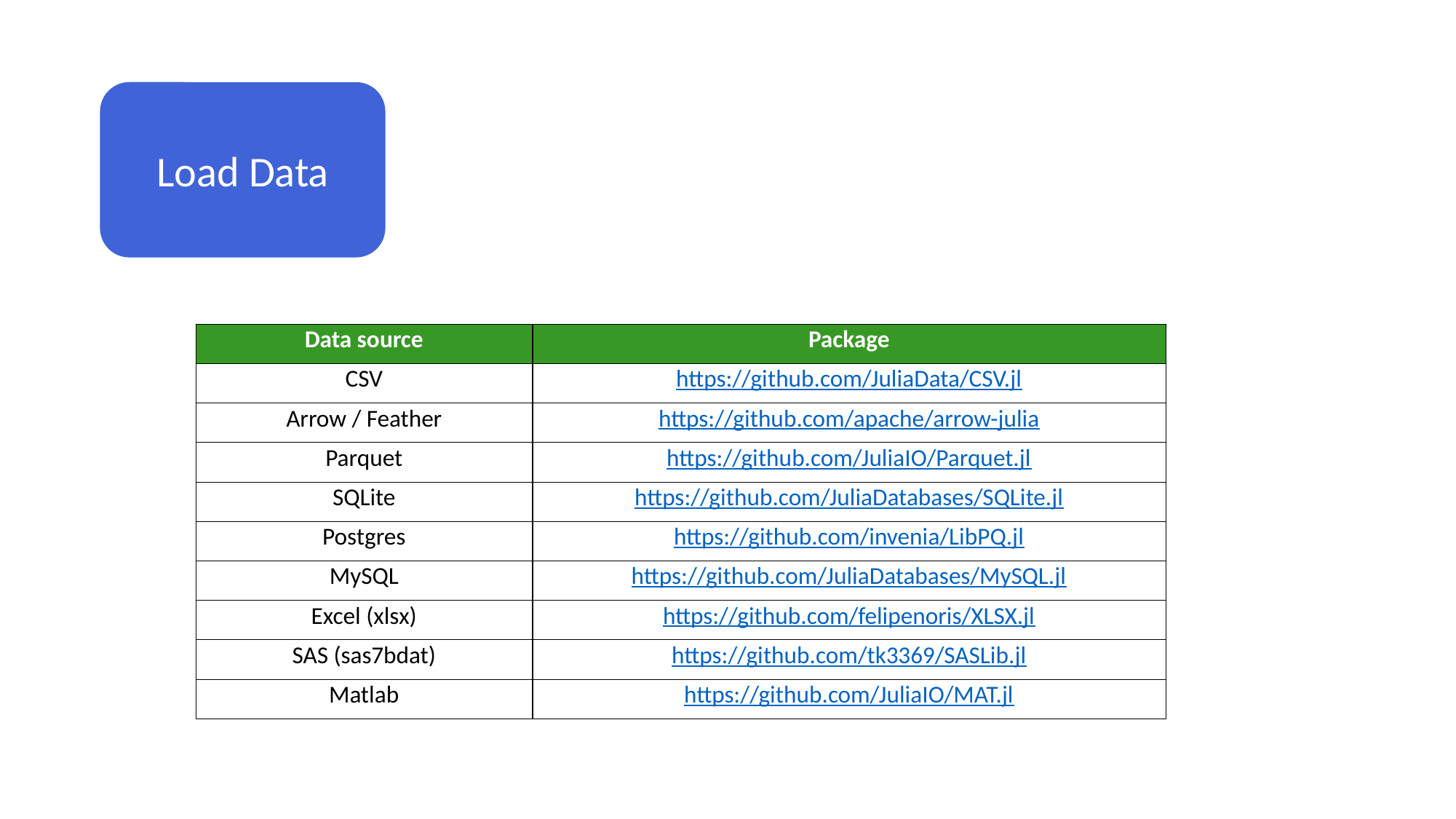

Load Data
| Data source | Package |
| --- | --- |
| CSV | https://github.com/JuliaData/CSV.jl |
| Arrow / Feather | https://github.com/apache/arrow-julia |
| Parquet | https://github.com/JuliaIO/Parquet.jl |
| SQLite | https://github.com/JuliaDatabases/SQLite.jl |
| Postgres | https://github.com/invenia/LibPQ.jl |
| MySQL | https://github.com/JuliaDatabases/MySQL.jl |
| Excel (xlsx) | https://github.com/felipenoris/XLSX.jl |
| SAS (sas7bdat) | https://github.com/tk3369/SASLib.jl |
| Matlab | https://github.com/JuliaIO/MAT.jl |